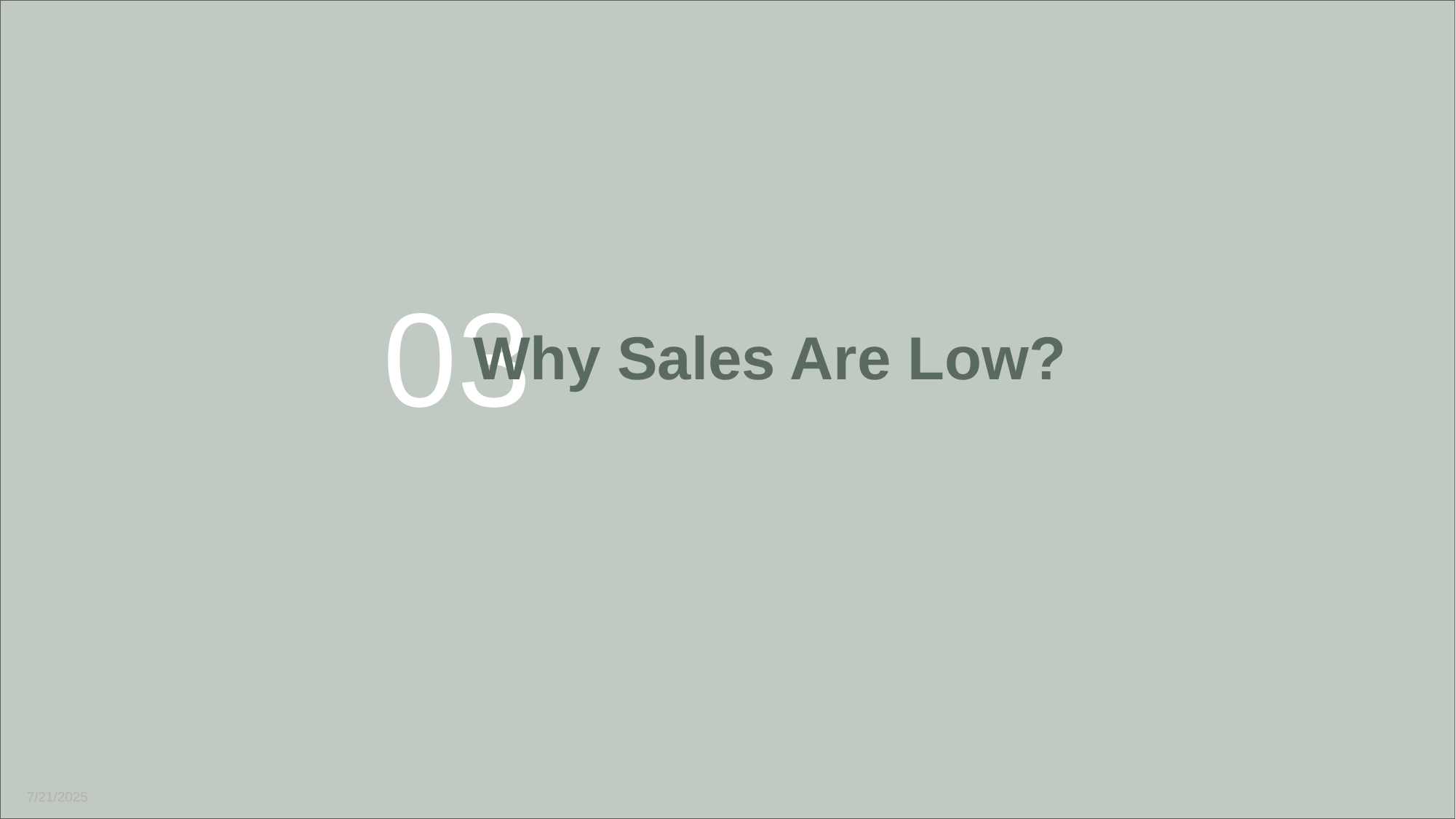

03
Why Sales Are Low?
7/21/2025
9